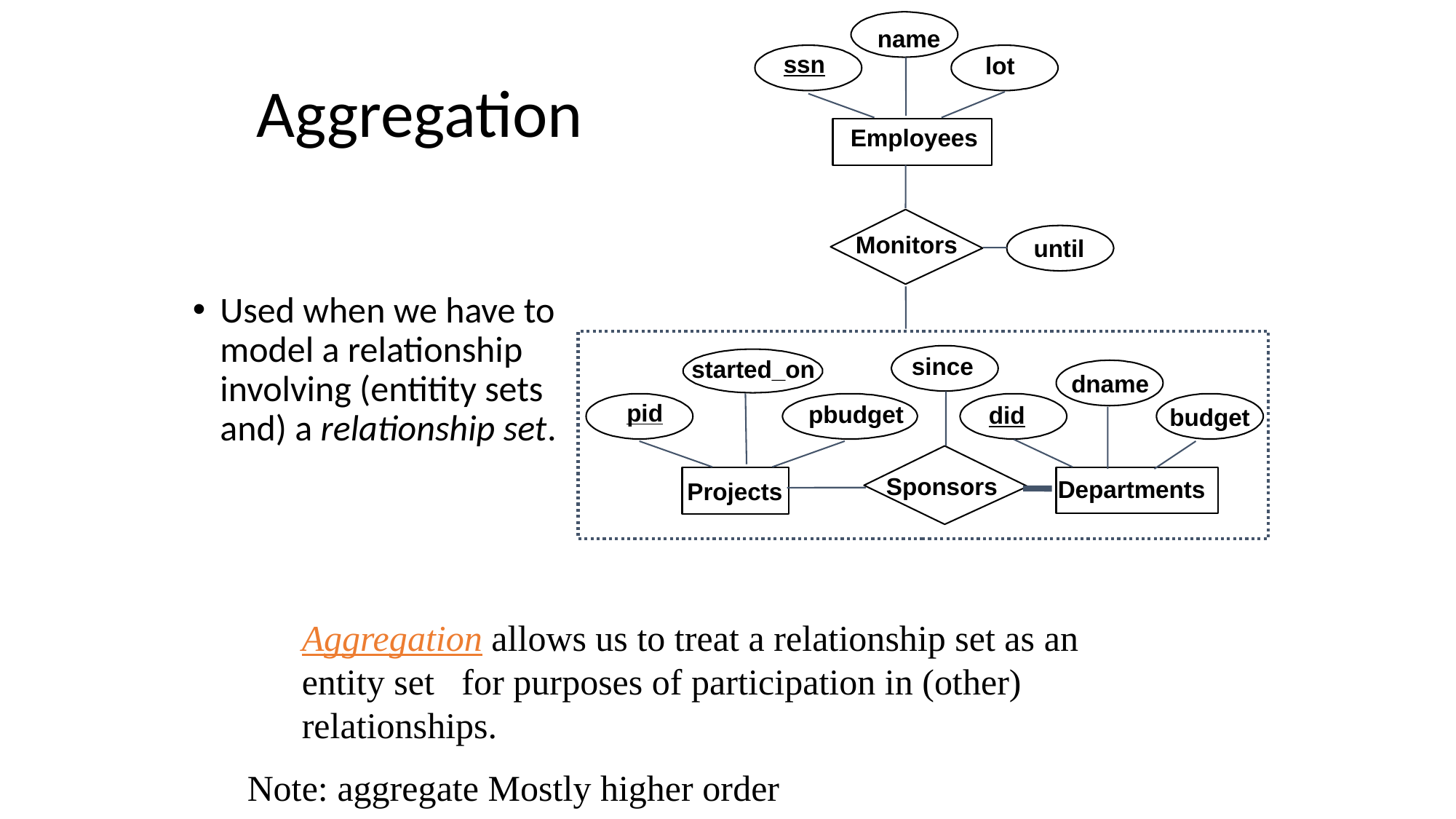

name
ssn
lot

# Aggregation

Employees

Used when we have to model a relationship involving (entitity sets and) a relationship set.

Monitors

until

since
started_on

dname

pid

pbudget

did
budget

Sponsors

Departments
Projects

Aggregation allows us to treat a relationship set as an entity set   for purposes of participation in (other) relationships.
Note: aggregate Mostly higher order